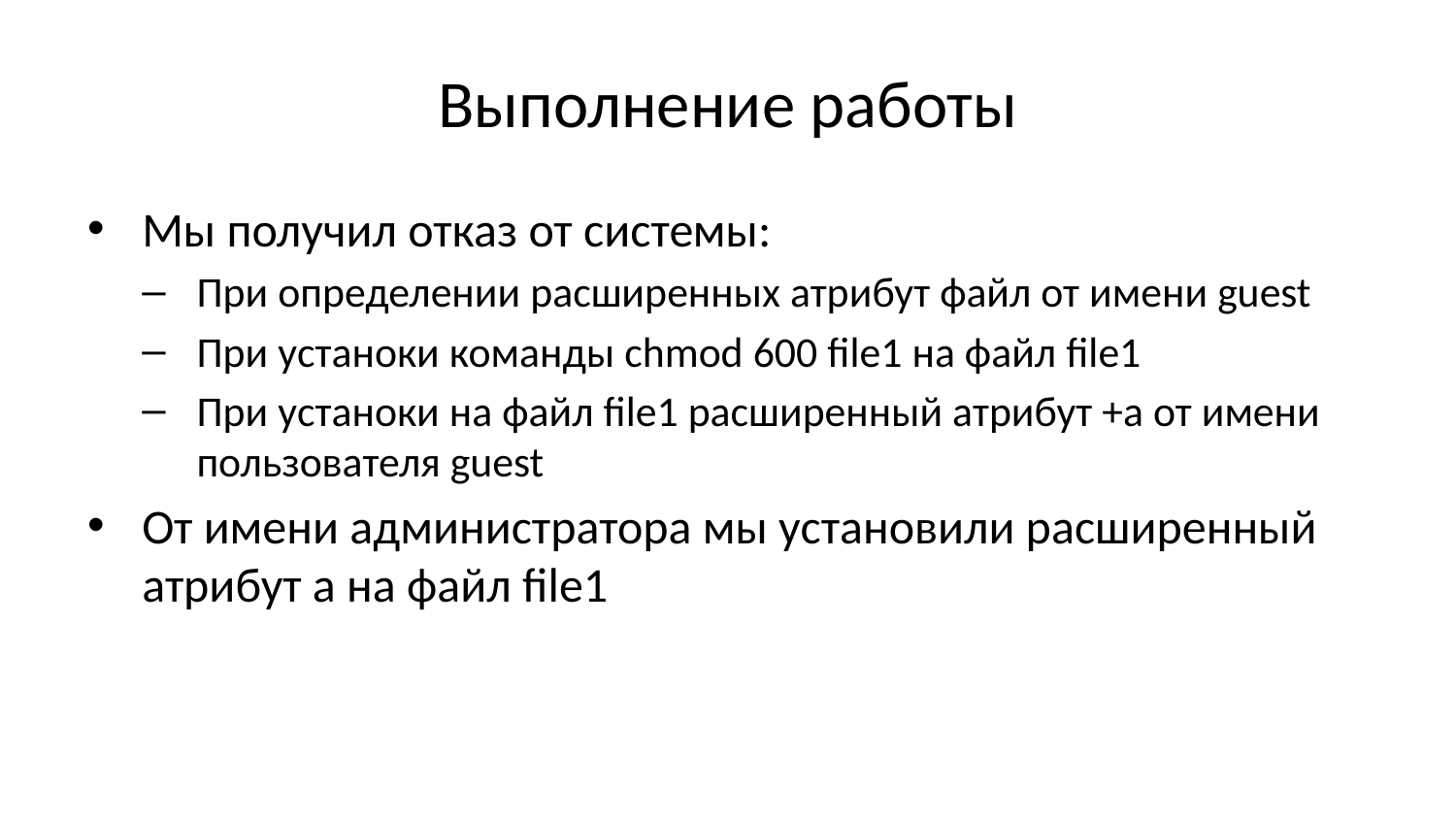

# Выполнение работы
Мы получил отказ от системы:
При определении расширенных атрибут файл от имени guest
При устаноки команды chmod 600 file1 на файл file1
При устаноки на файл file1 расширенный атрибут +a от имени пользователя guest
От имени администратора мы установили расширенный атрибут a на файл file1